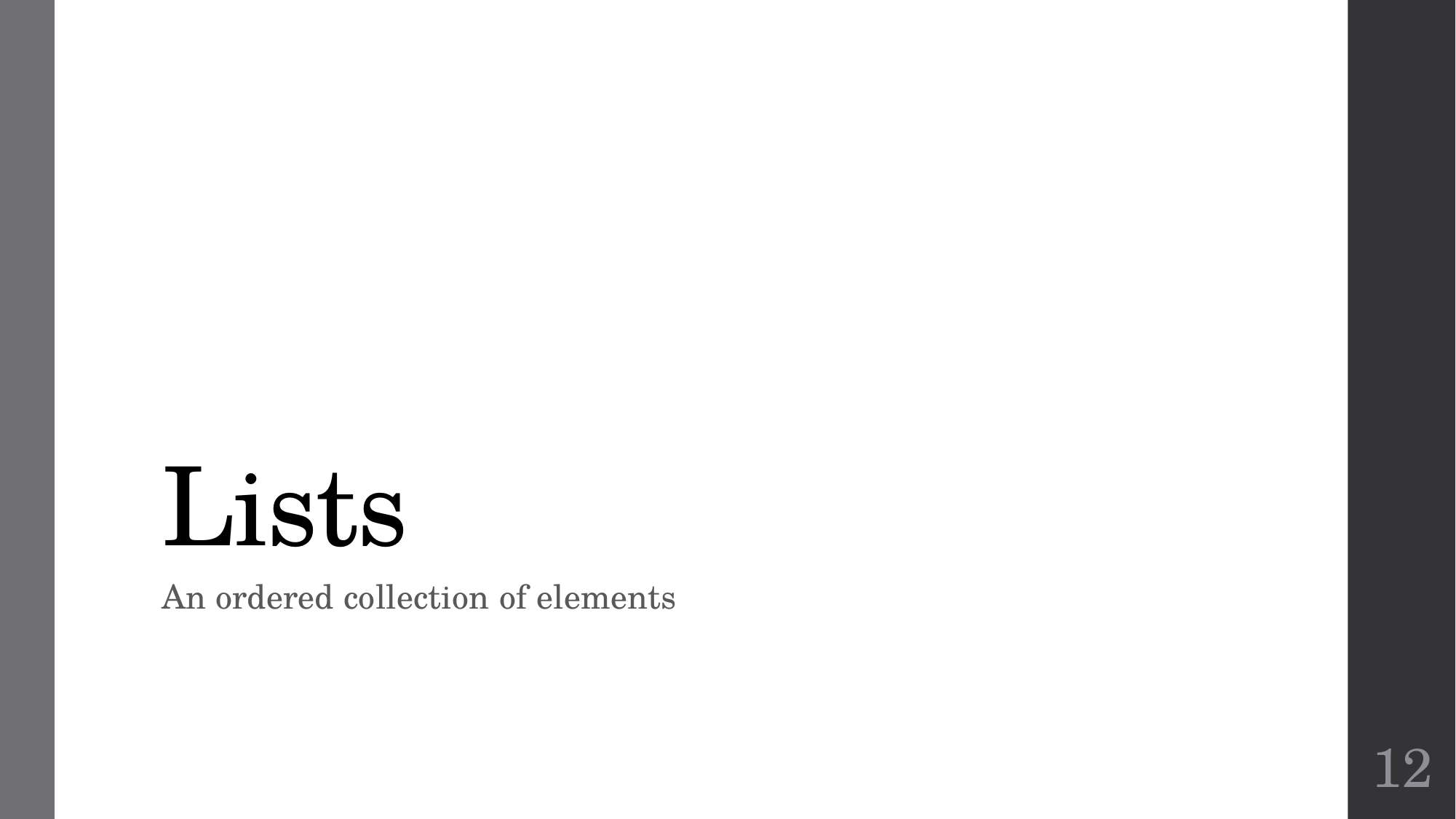

# Lists
An ordered collection of elements
12